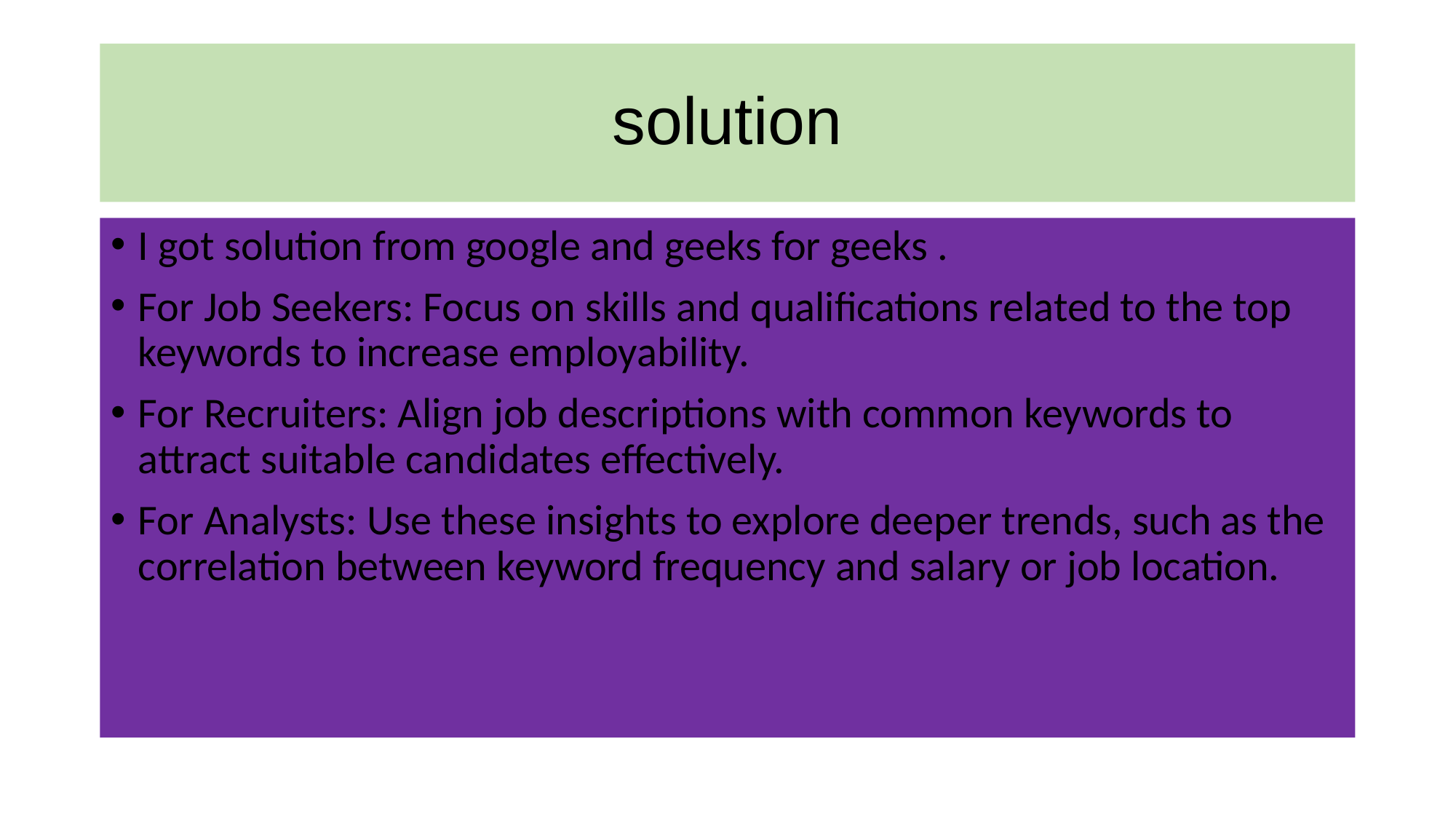

# solution
I got solution from google and geeks for geeks .
For Job Seekers: Focus on skills and qualifications related to the top keywords to increase employability.
For Recruiters: Align job descriptions with common keywords to attract suitable candidates effectively.
For Analysts: Use these insights to explore deeper trends, such as the correlation between keyword frequency and salary or job location.